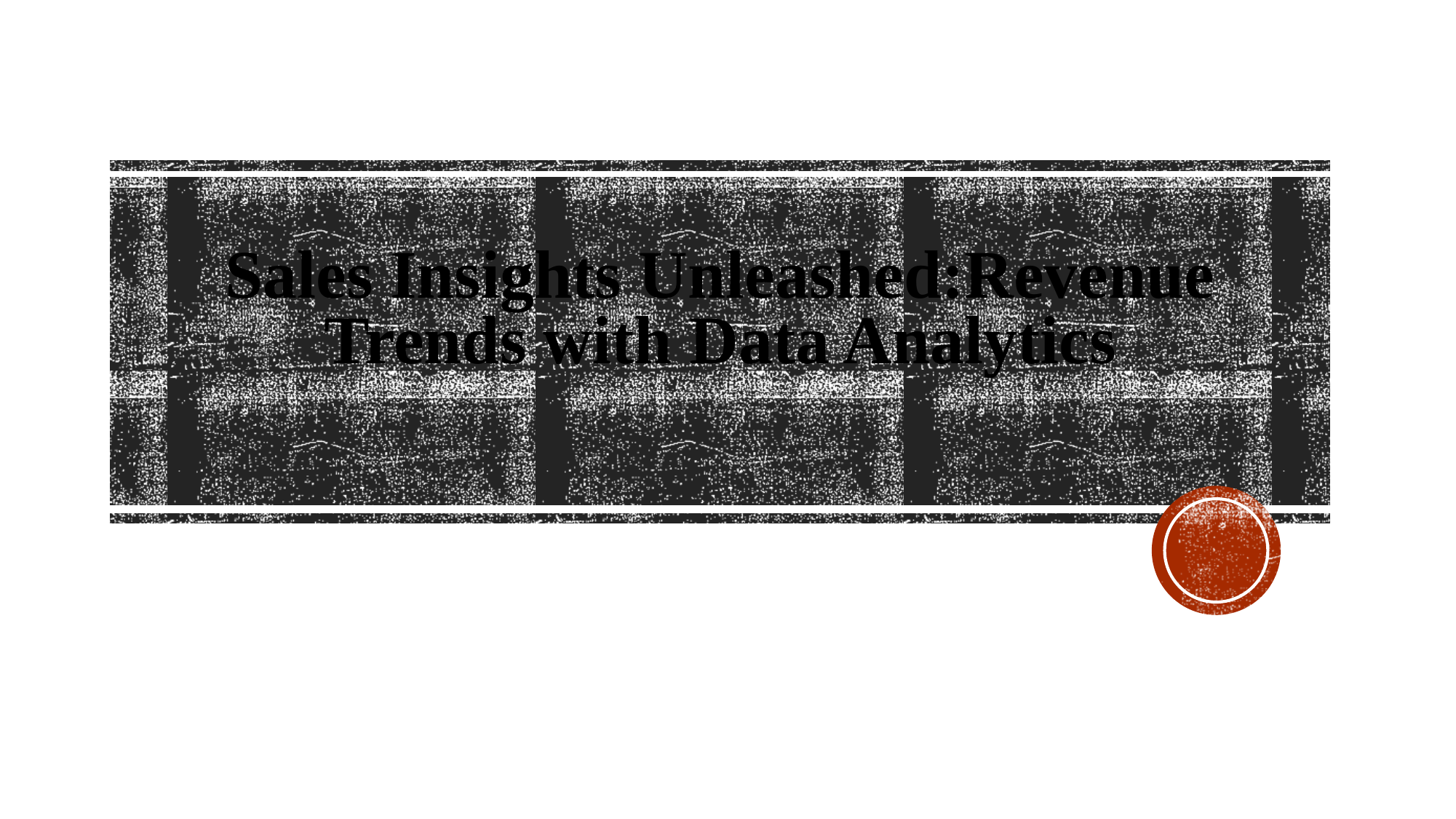

# Sales Insights Unleashed:Revenue Trends with Data Analytics